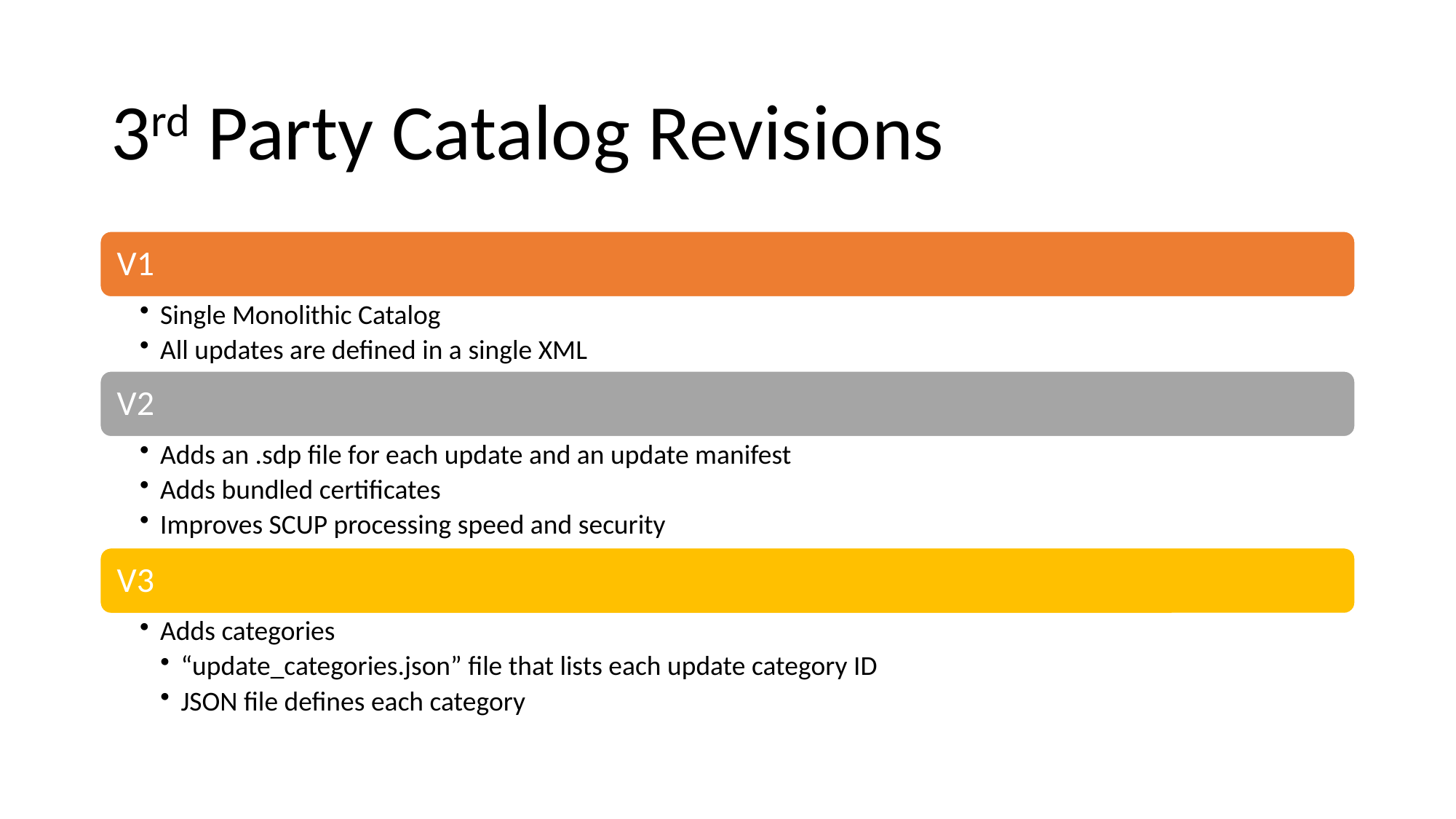

# 3rd Party Catalog Revisions
V1
Single Monolithic Catalog
All updates are defined in a single XML
V2
Adds an .sdp file for each update and an update manifest
Adds bundled certificates
Improves SCUP processing speed and security
V3
Adds categories
“update_categories.json” file that lists each update category ID
JSON file defines each category